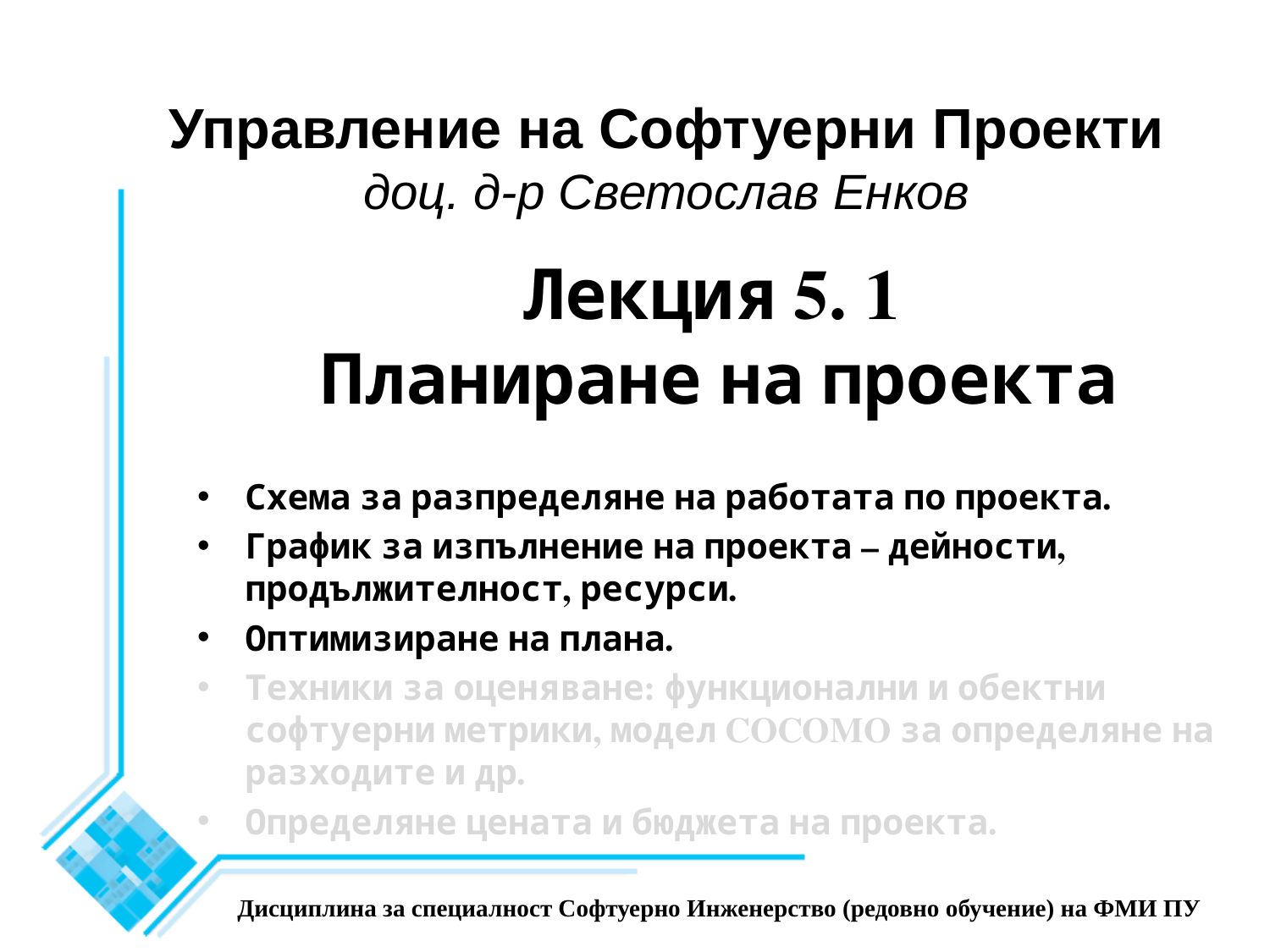

Управление на Софтуерни Проекти
доц. д-р Светослав Енков
Лекция 5. 1
Планиране на проекта

Схема за разпределяне на работата по проекта.
График за изпълнение на проекта – дейности, продължителност, ресурси.
Оптимизиране на плана.
Техники за оценяване: функционални и обектни софтуерни метрики, модел COCOMO за определяне на разходите и др.
Определяне цената и бюджета на проекта.
Дисциплина за специалност Софтуерно Инженерство (редовно обучение) на ФМИ ПУ